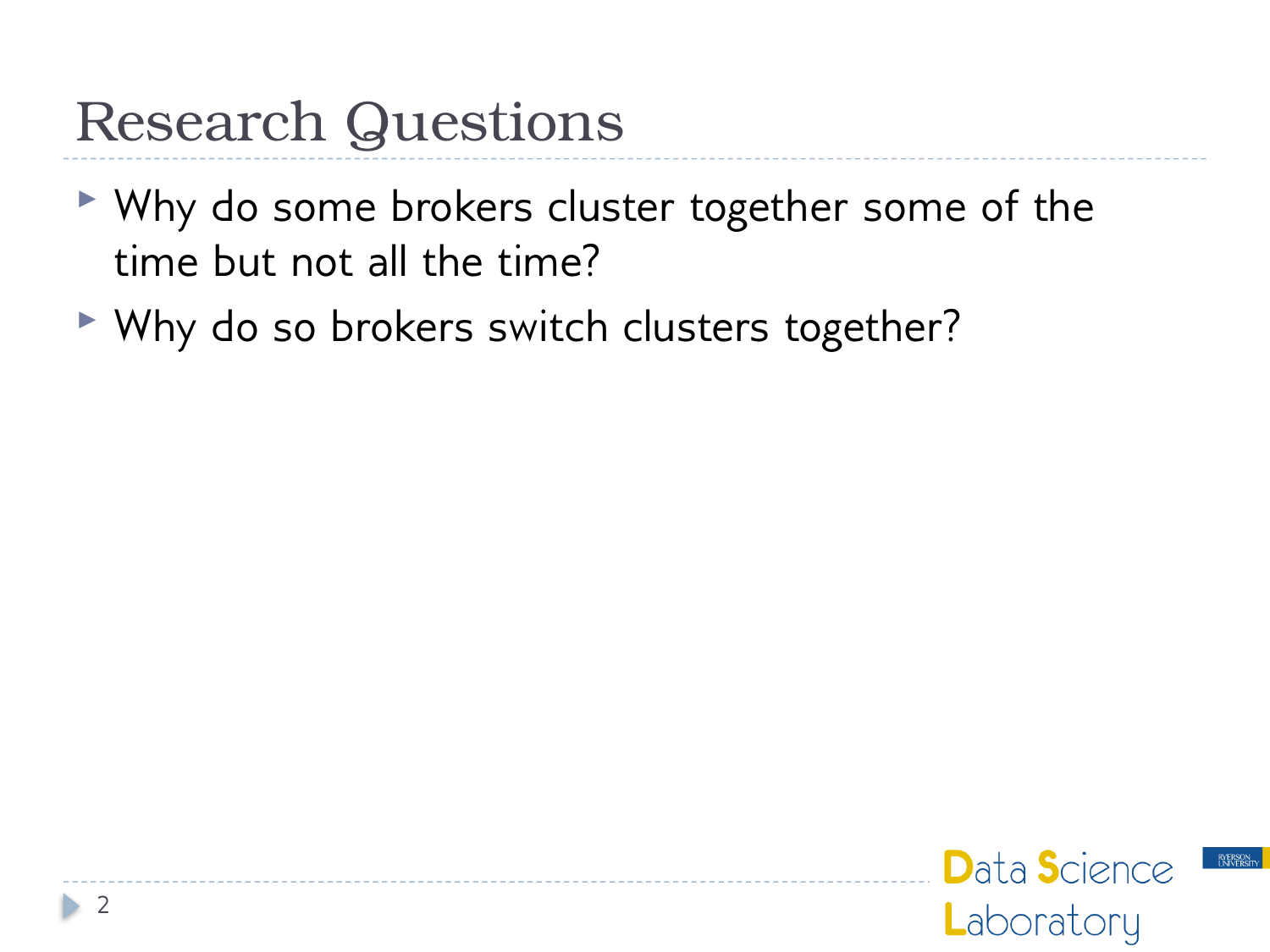

# Research Questions
Why do some brokers cluster together some of the time but not all the time?
Why do so brokers switch clusters together?
2